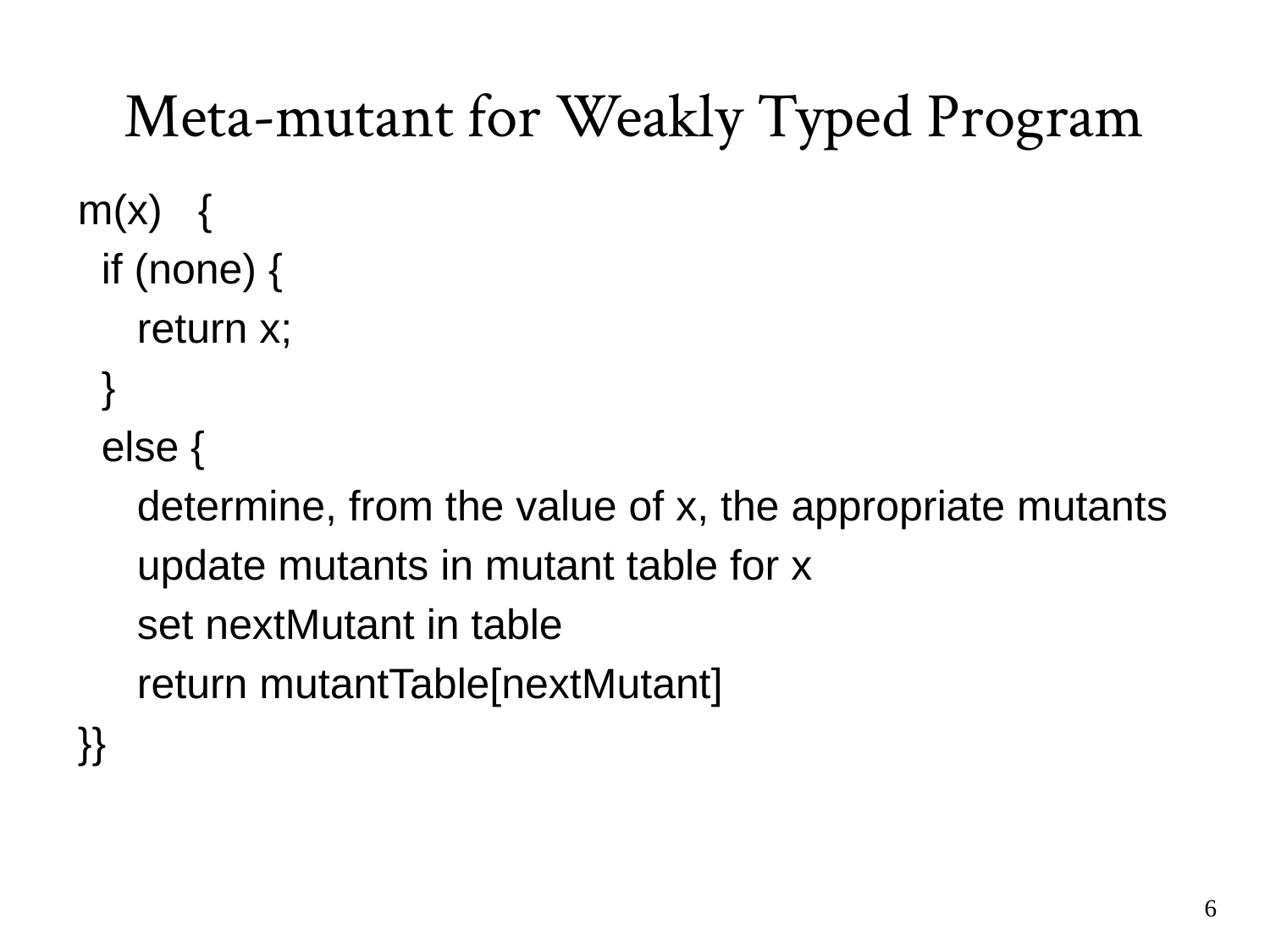

Meta-mutant for Weakly Typed Program
m(x)   {
  if (none) {
     return x;
  }
  else {
     determine, from the value of x, the appropriate mutants
     update mutants in mutant table for x
     set nextMutant in table
     return mutantTable[nextMutant]
}}

6